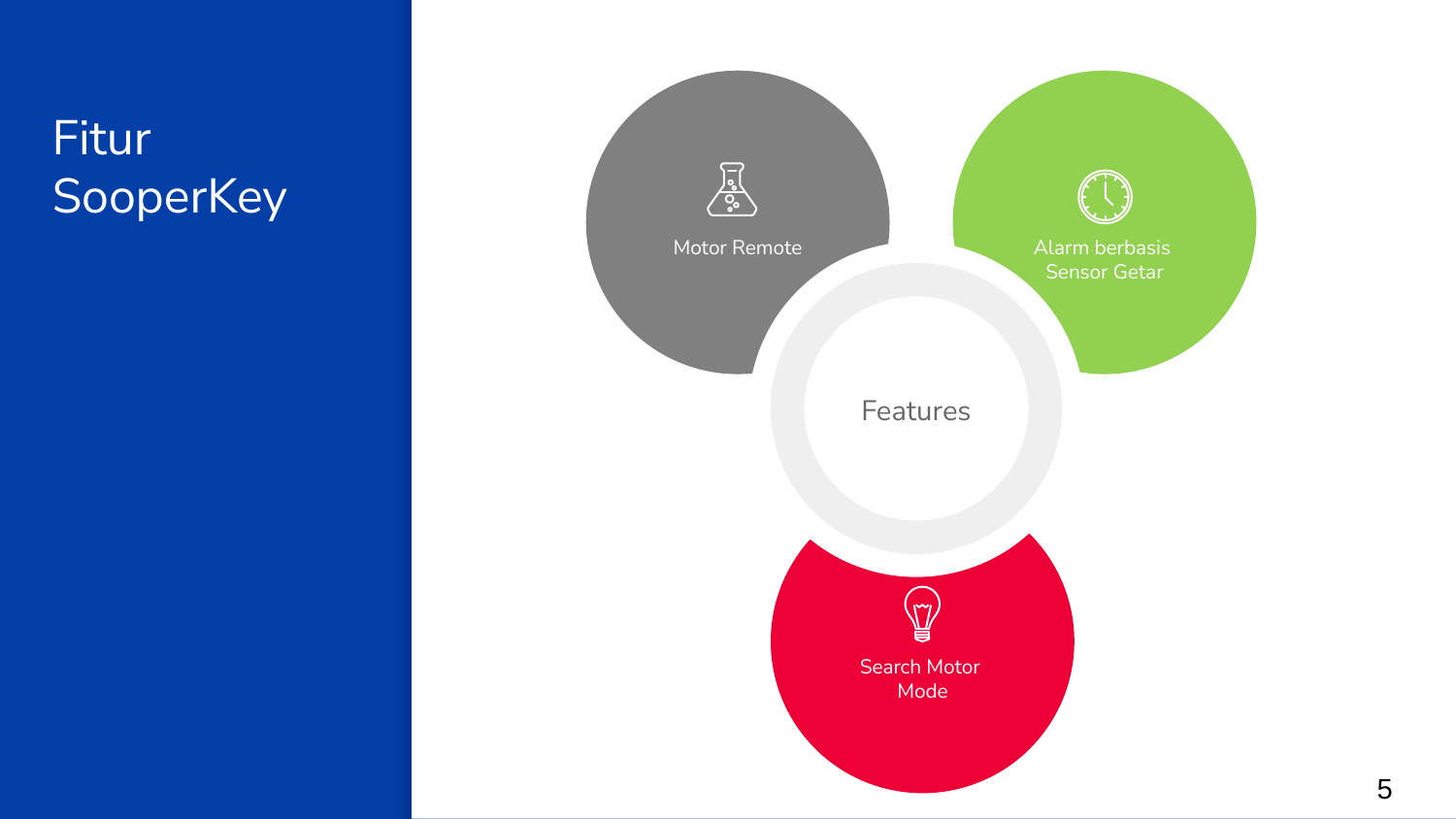

Motor Remote

Alarm berbasis
Sensor Getar

Search Motor
Mode
# Fitur SooperKey

Features

5